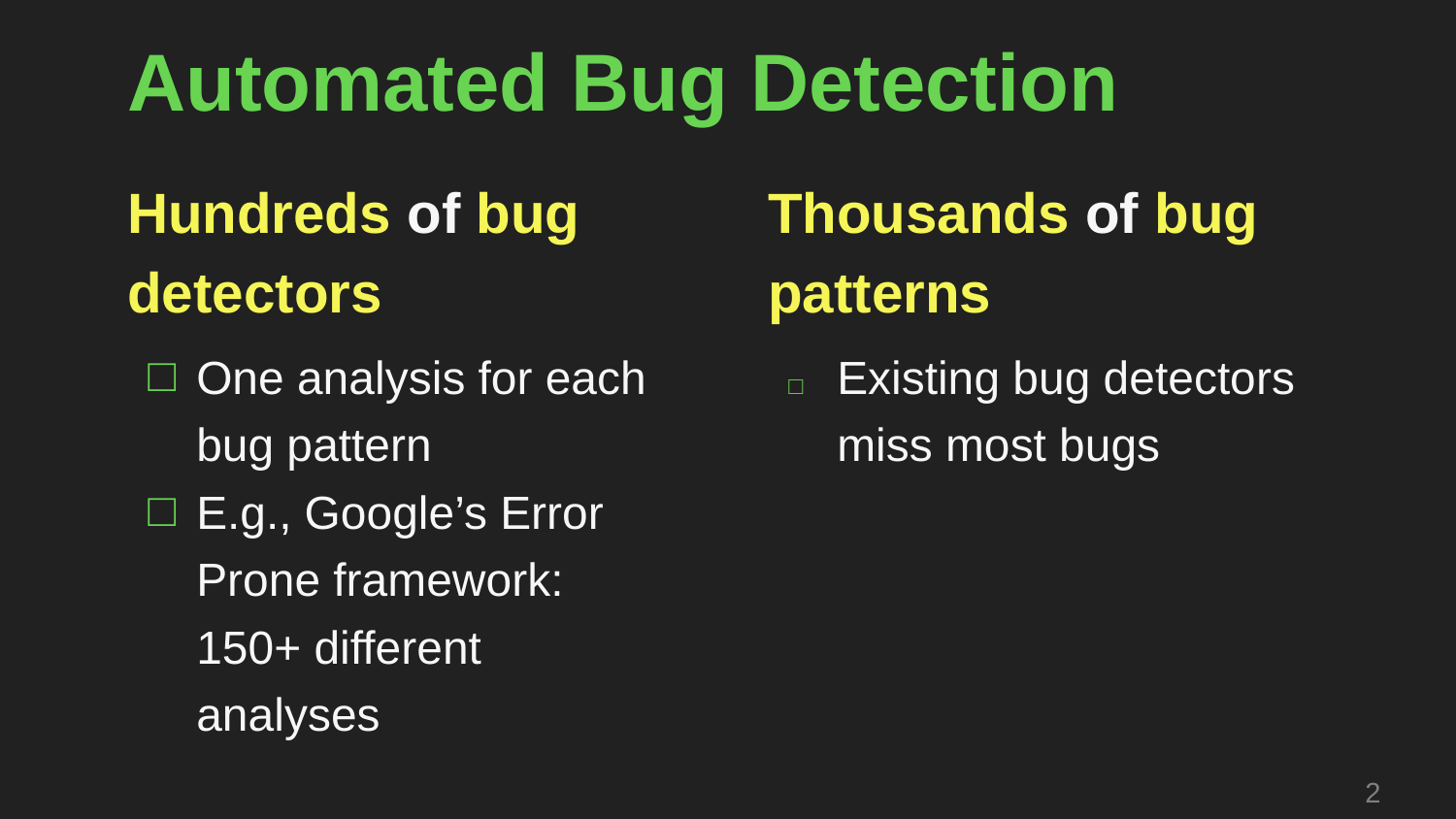

# Automated Bug Detection
Hundreds of bug  detectors
One analysis for each  bug pattern
E.g., Google’s Error  Prone framework:  150+ different  analyses
Thousands of bug  patterns
□	Existing bug detectors  miss most bugs

2